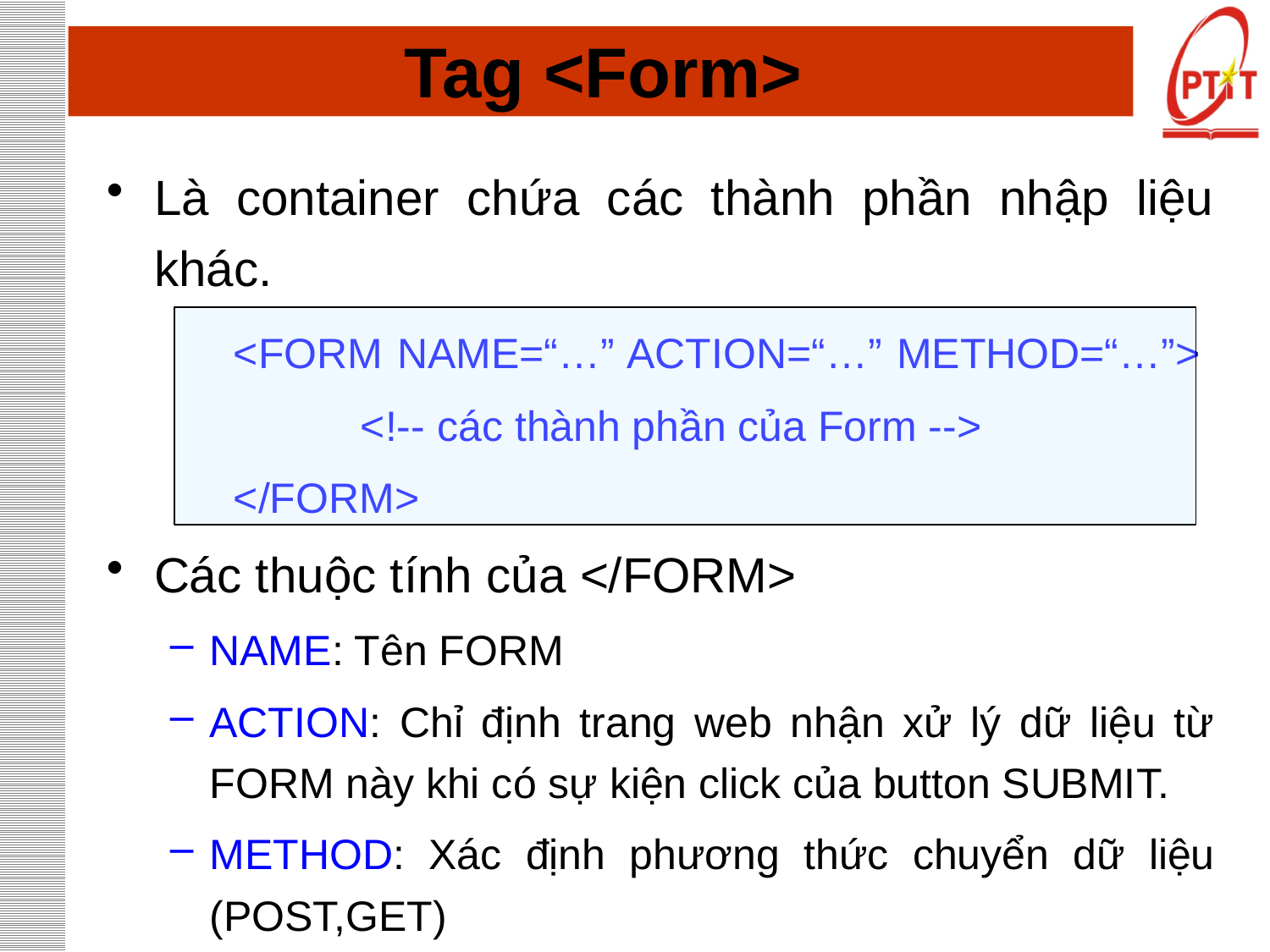

# Tag <Form>
Là container chứa các thành phần nhập liệu khác.
	<FORM NAME=“…” ACTION=“…” METHOD=“…”>
		<!-- các thành phần của Form -->
	</FORM>
Các thuộc tính của </FORM>
NAME: Tên FORM
ACTION: Chỉ định trang web nhận xử lý dữ liệu từ FORM này khi có sự kiện click của button SUBMIT.
METHOD: Xác định phương thức chuyển dữ liệu (POST,GET)